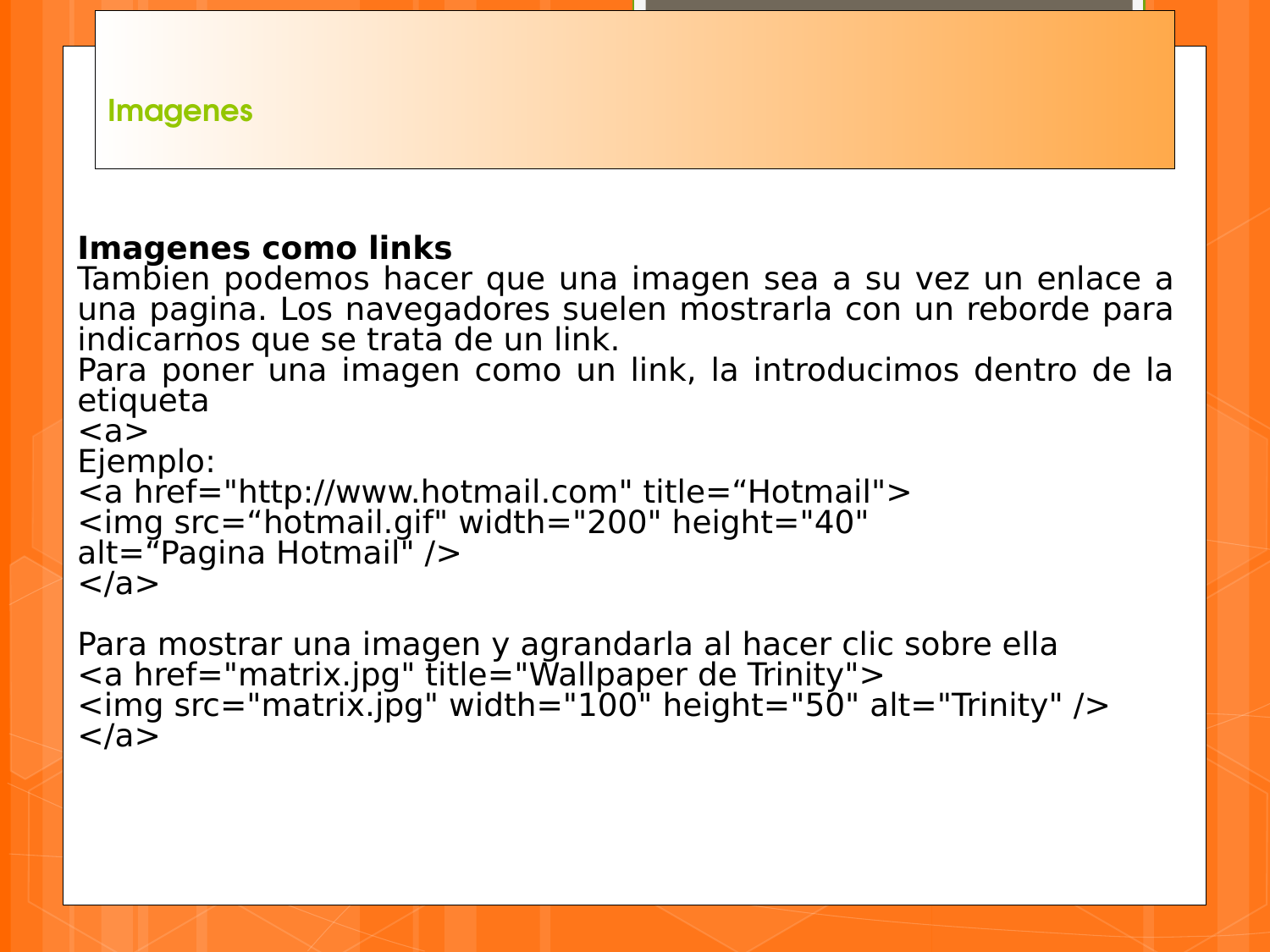

# Imagenes
Imagenes como links
Tambien podemos hacer que una imagen sea a su vez un enlace a una pagina. Los navegadores suelen mostrarla con un reborde para indicarnos que se trata de un link.
Para poner una imagen como un link, la introducimos dentro de la etiqueta
<a>
Ejemplo:
<a href="http://www.hotmail.com" title=“Hotmail">
<img src=“hotmail.gif" width="200" height="40"
alt=“Pagina Hotmail" />
</a>

Para mostrar una imagen y agrandarla al hacer clic sobre ella
<a href="matrix.jpg" title="Wallpaper de Trinity">
<img src="matrix.jpg" width="100" height="50" alt="Trinity" />
</a>